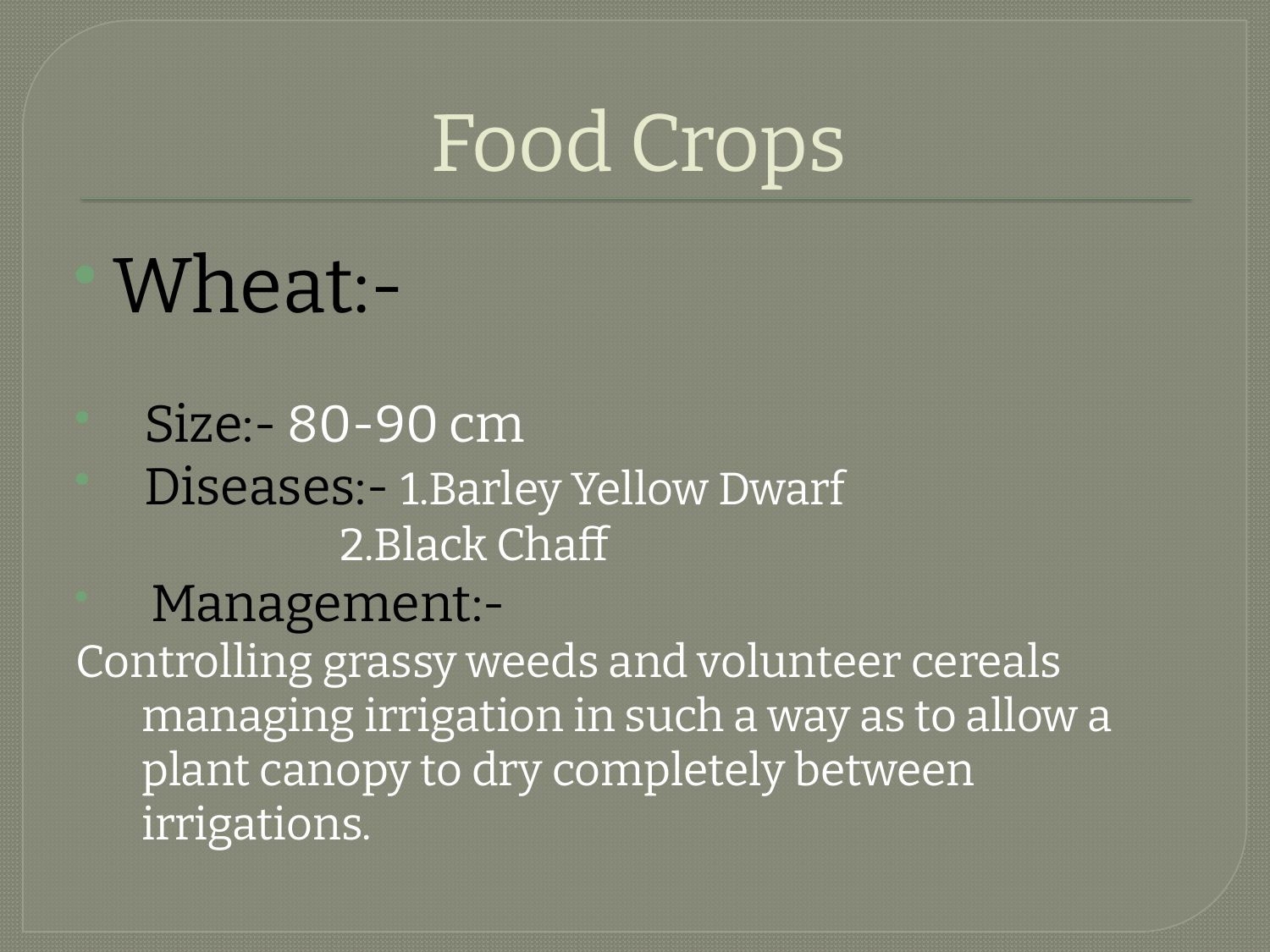

# Food Crops
Wheat:-

   Size:- 80-90 cm
   Diseases:- 1.Barley Yellow Dwarf
                             2.Black Chaff
 Management:-
Controlling grassy weeds and volunteer cereals managing irrigation in such a way as to allow a plant canopy to dry completely between irrigations.